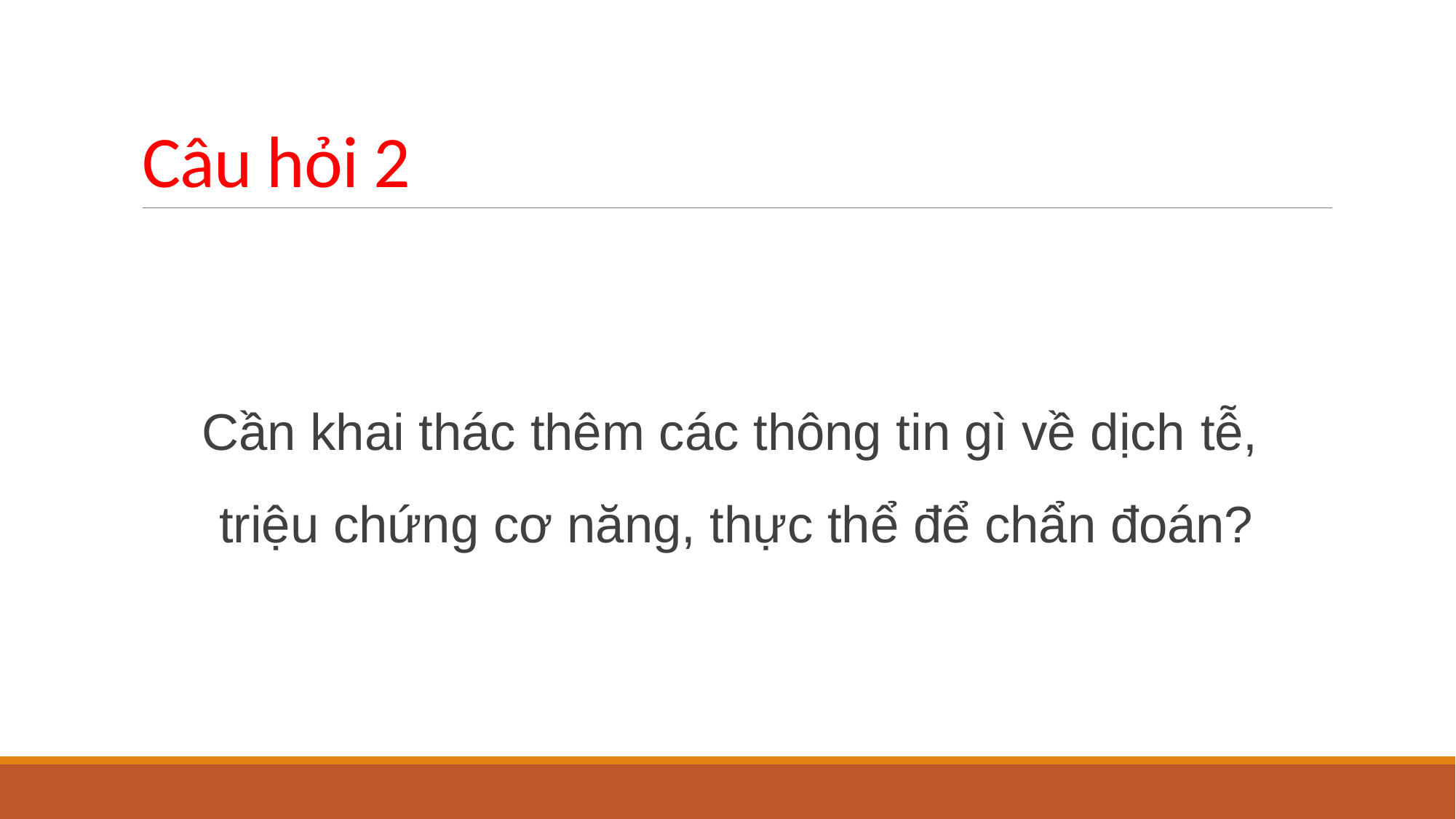

# Câu hỏi 2
Cần khai thác thêm các thông tin gì về dịch tễ,
triệu chứng cơ năng, thực thể để chẩn đoán?